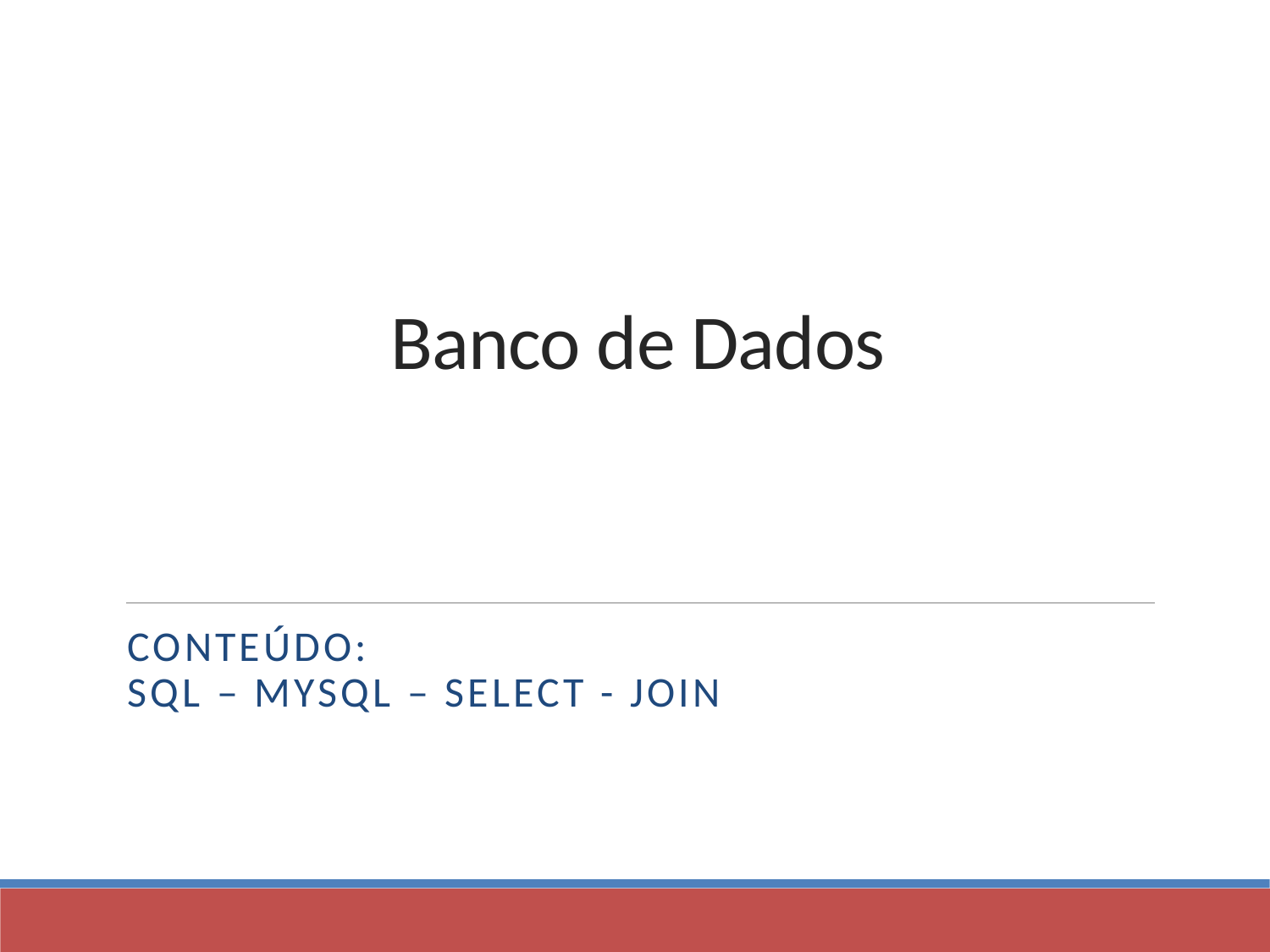

# Banco de Dados
Conteúdo:
SQL – MYSQL – SELECT - join